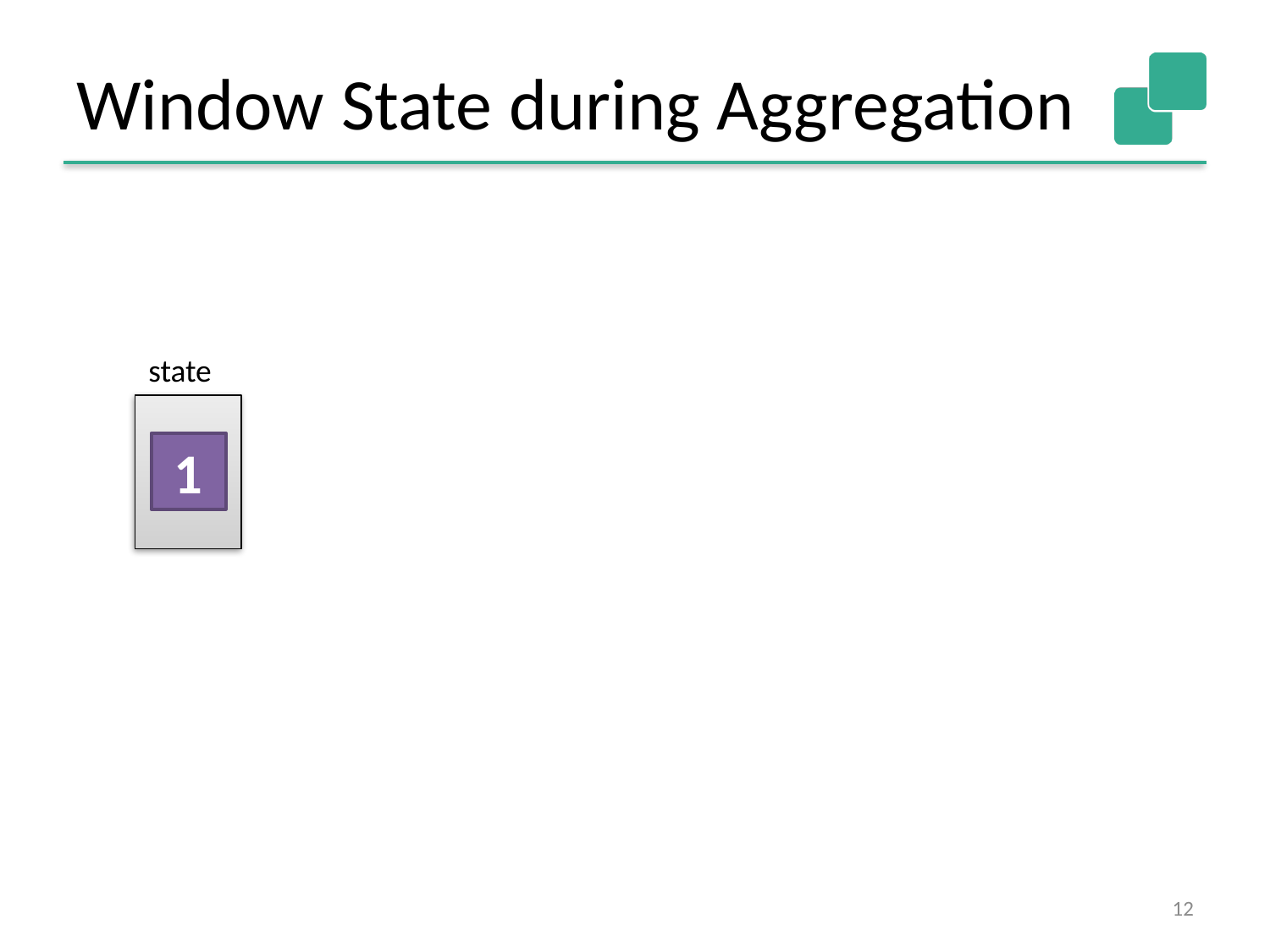

# Window State during Aggregation
state

1
12